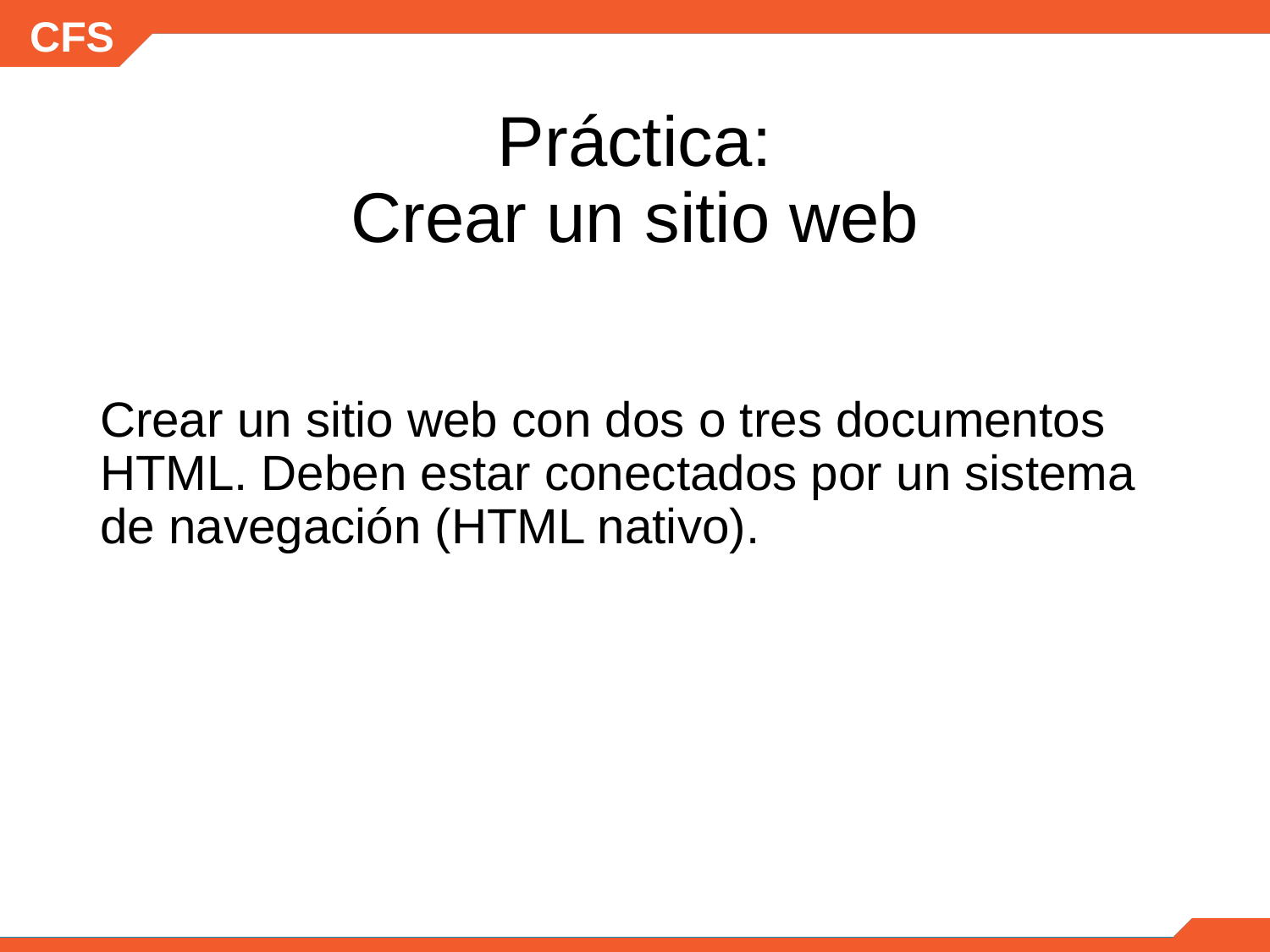

# Práctica: Crear un sitio web
Crear un sitio web con dos o tres documentos HTML. Deben estar conectados por un sistema de navegación (HTML nativo).